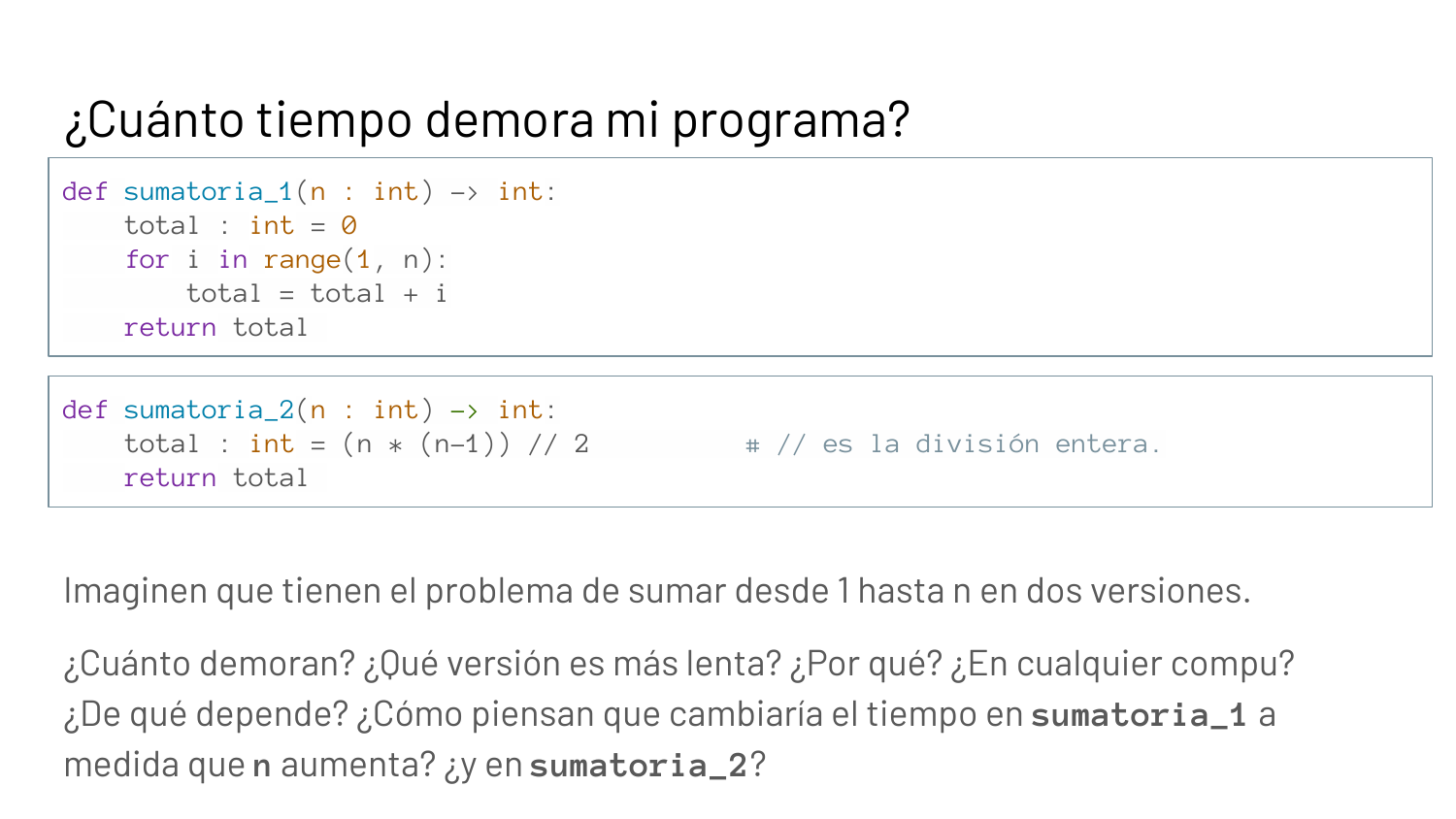

# ¿Cuánto tiempo demora mi programa?
def sumatoria_1(n : int) -> int:
    total : int = 0
    for i in range(1, n):
        total = total + i
    return total
def sumatoria_2(n : int) -> int:
    total : int = (n * (n-1)) // 2          # // es la división entera.
    return total
Imaginen que tienen el problema de sumar desde 1 hasta n en dos versiones.
¿Cuánto demoran? ¿Qué versión es más lenta? ¿Por qué? ¿En cualquier compu? ¿De qué depende? ¿Cómo piensan que cambiaría el tiempo en sumatoria_1 a medida que n aumenta? ¿y en sumatoria_2?